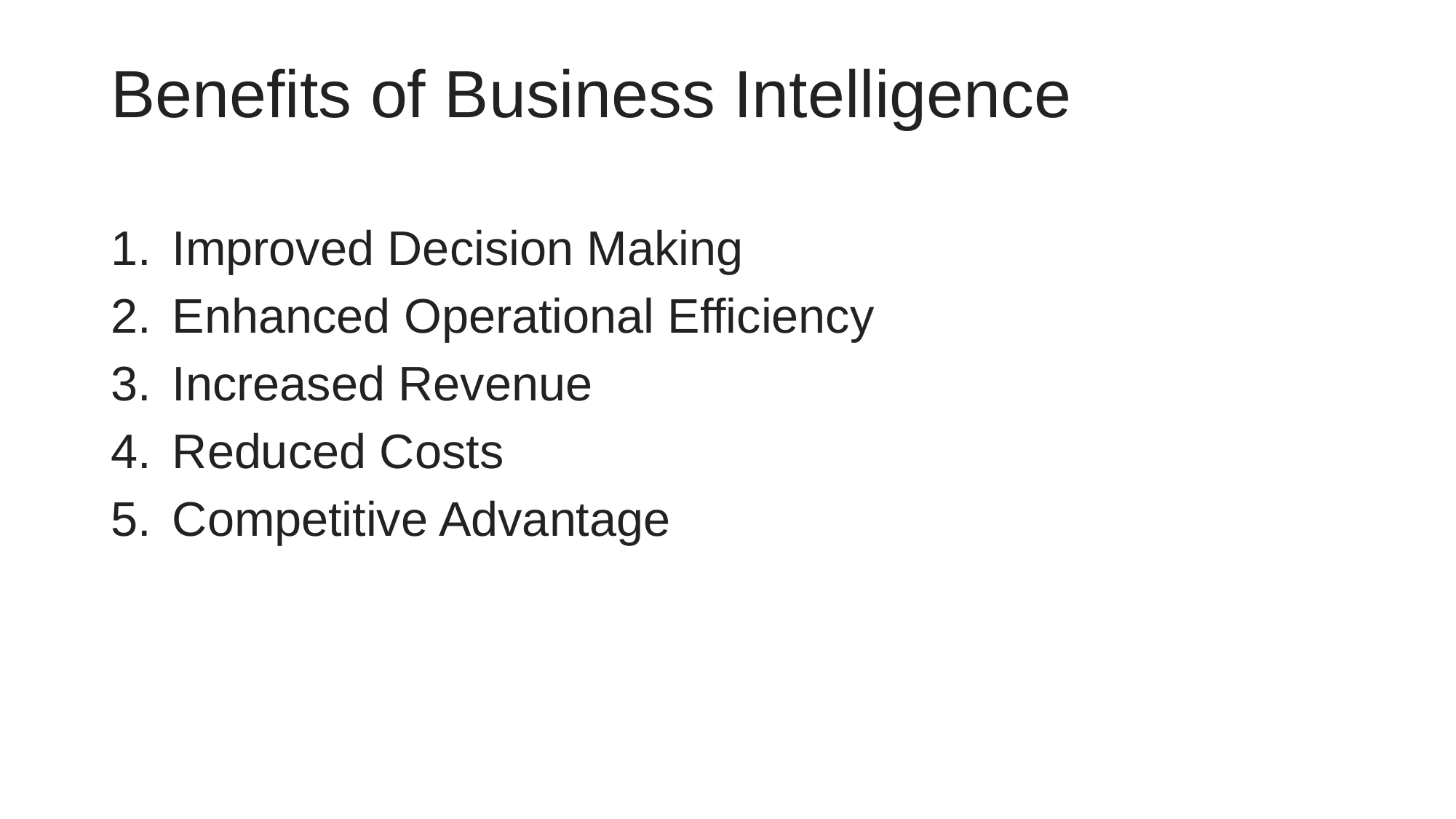

# Benefits of Business Intelligence
Improved Decision Making
Enhanced Operational Efficiency
Increased Revenue
Reduced Costs
Competitive Advantage